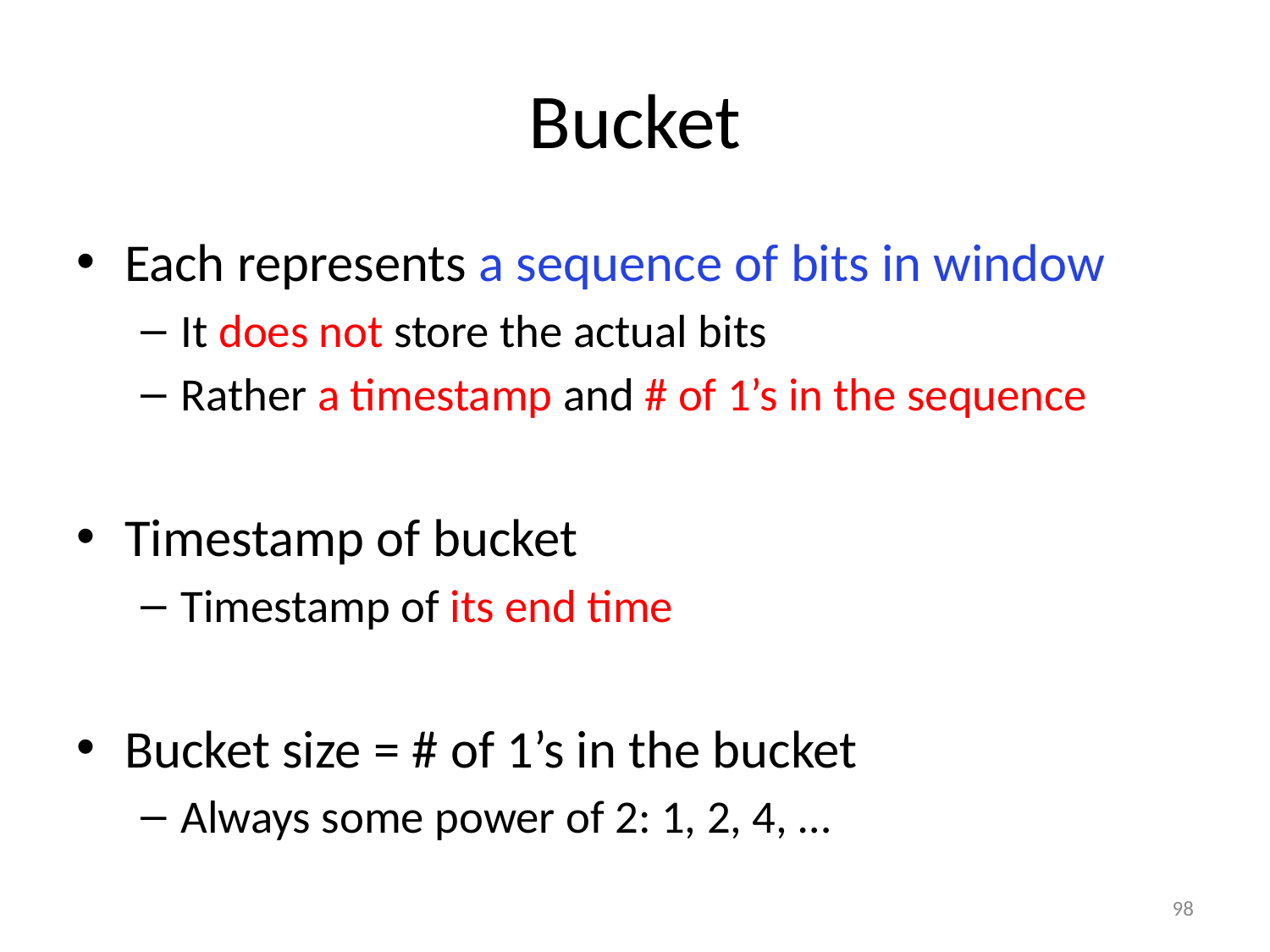

# Bucket
Each represents a sequence of bits in window
It does not store the actual bits
Rather a timestamp and # of 1’s in the sequence

Timestamp of bucket
Timestamp of its end time

Bucket size = # of 1’s in the bucket
Always some power of 2: 1, 2, 4, …
98